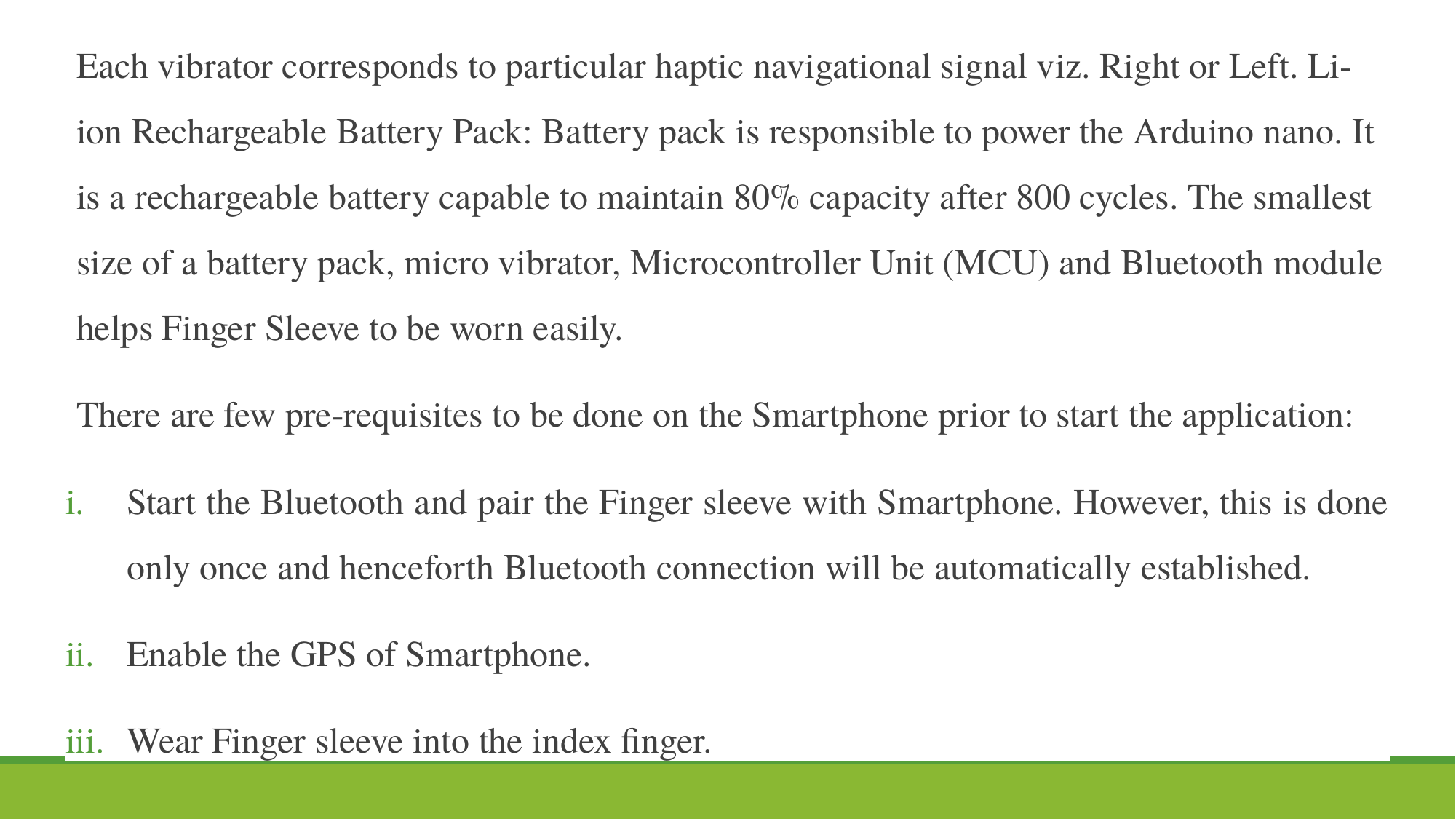

Each vibrator corresponds to particular haptic navigational signal viz. Right or Left. Li-ion Rechargeable Battery Pack: Battery pack is responsible to power the Arduino nano. It is a rechargeable battery capable to maintain 80% capacity after 800 cycles. The smallest size of a battery pack, micro vibrator, Microcontroller Unit (MCU) and Bluetooth module helps Finger Sleeve to be worn easily.
There are few pre-requisites to be done on the Smartphone prior to start the application:
Start the Bluetooth and pair the Finger sleeve with Smartphone. However, this is done only once and henceforth Bluetooth connection will be automatically established.
Enable the GPS of Smartphone.
Wear Finger sleeve into the index finger.